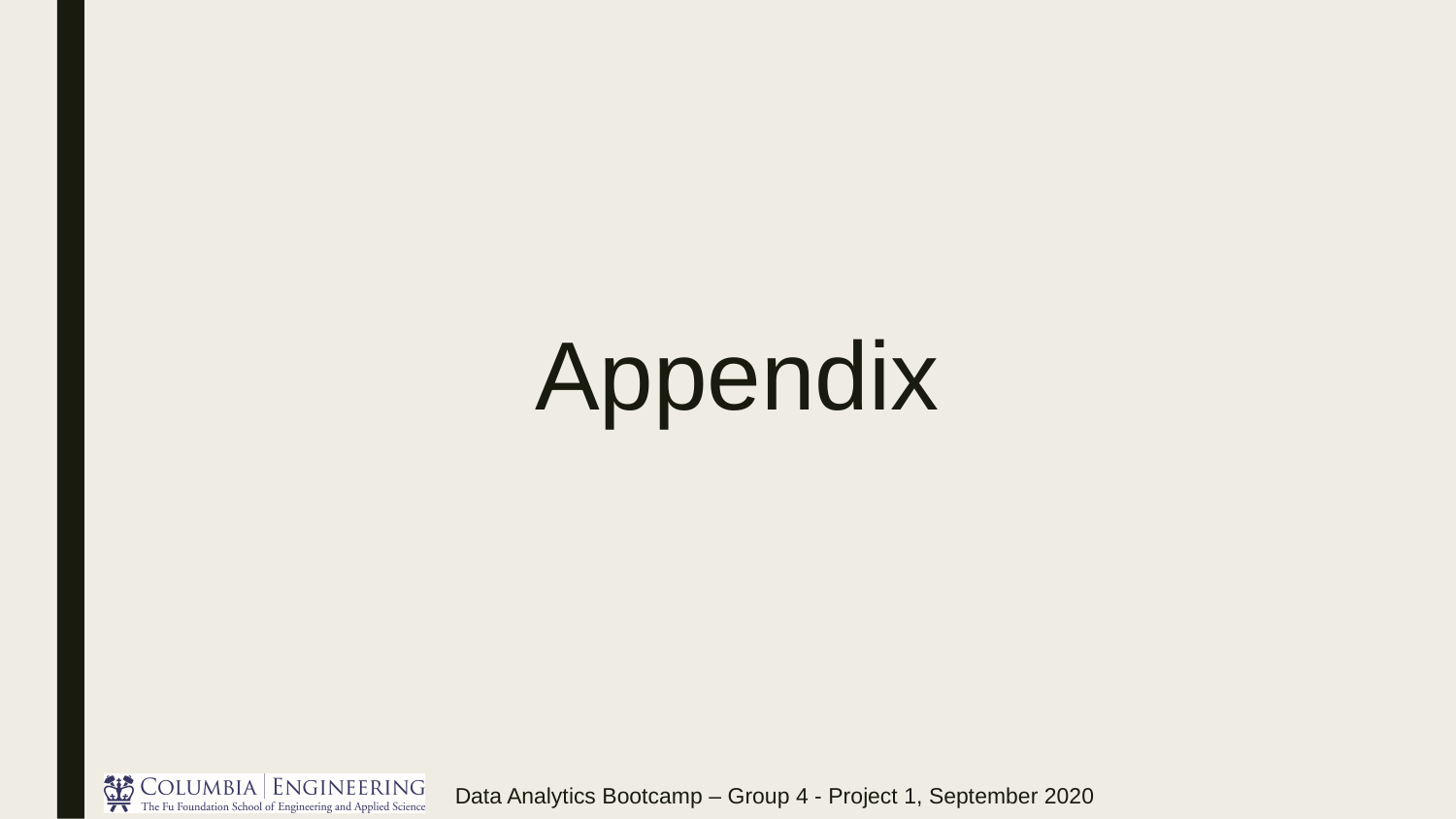

Appendix
Data Analytics Bootcamp – Group 4 - Project 1, September 2020